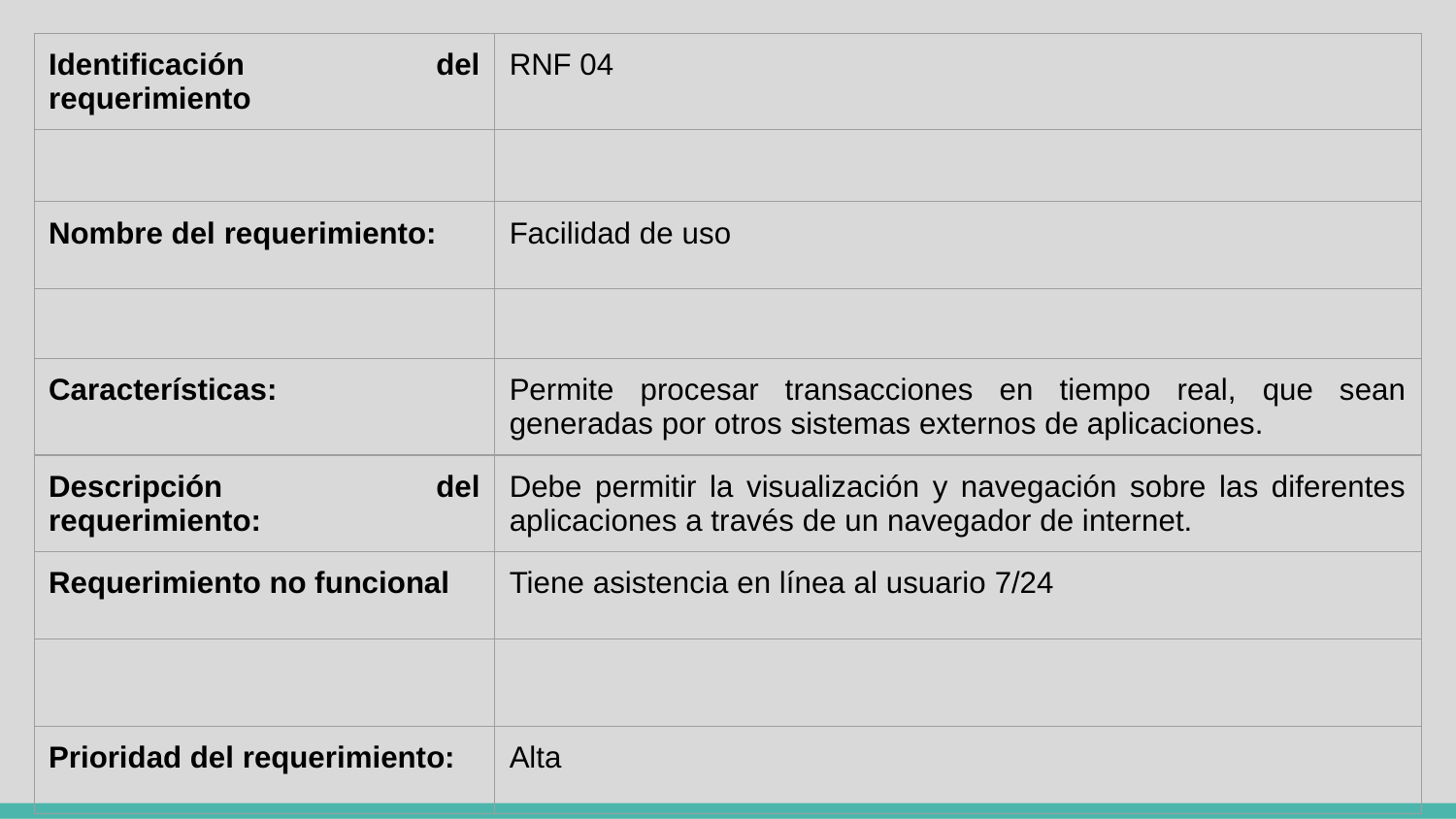

| Identificación del requerimiento | RNF 04 |
| --- | --- |
|  |  |
| Nombre del requerimiento: | Facilidad de uso |
|  |  |
| Características: | Permite procesar transacciones en tiempo real, que sean generadas por otros sistemas externos de aplicaciones. |
| Descripción del requerimiento: | Debe permitir la visualización y navegación sobre las diferentes aplicaciones a través de un navegador de internet. |
| Requerimiento no funcional | Tiene asistencia en línea al usuario 7/24 |
|  |  |
| Prioridad del requerimiento: | Alta |